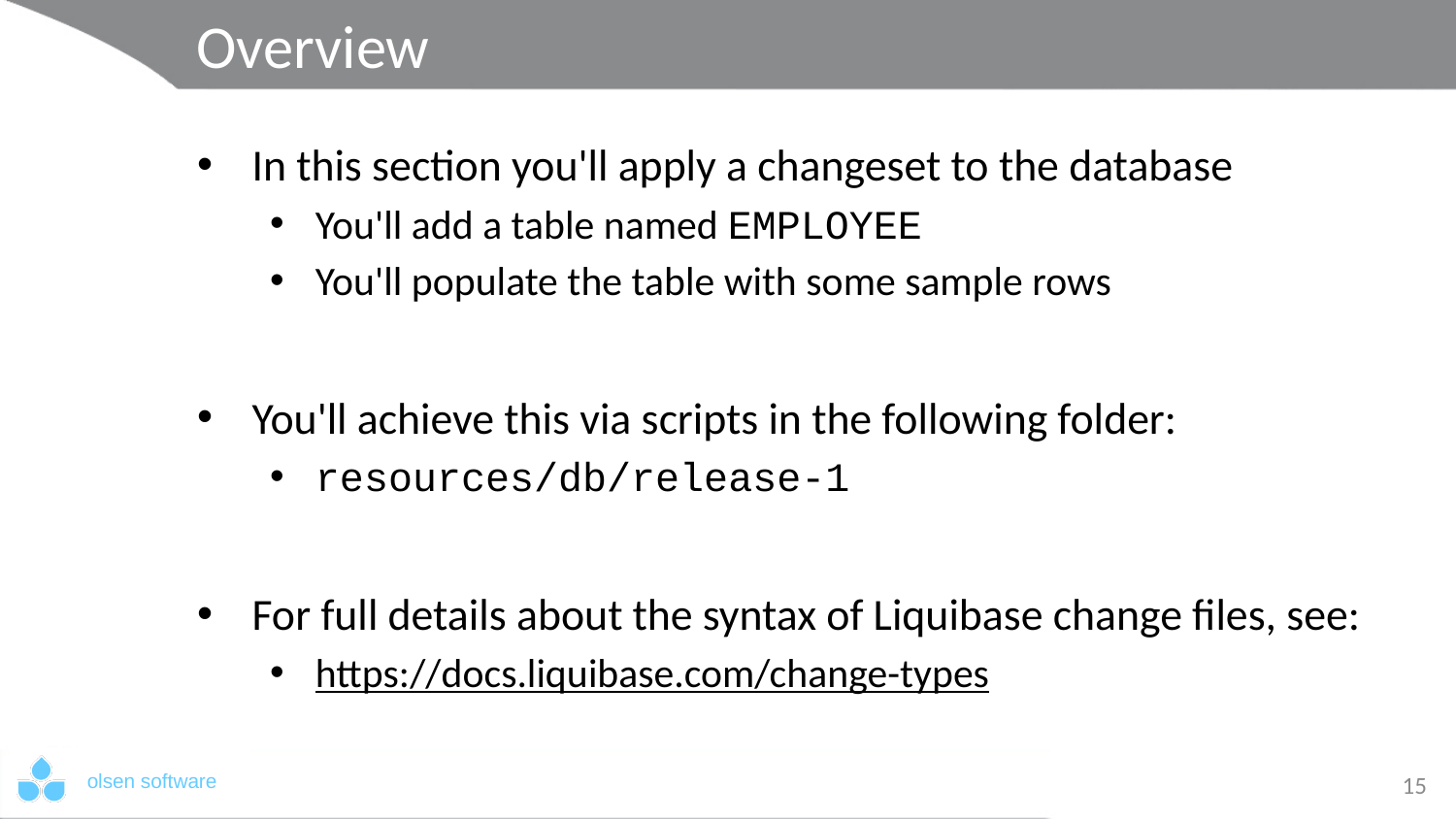

# Overview
In this section you'll apply a changeset to the database
You'll add a table named EMPLOYEE
You'll populate the table with some sample rows

You'll achieve this via scripts in the following folder:
resources/db/release-1

For full details about the syntax of Liquibase change files, see:
https://docs.liquibase.com/change-types
15